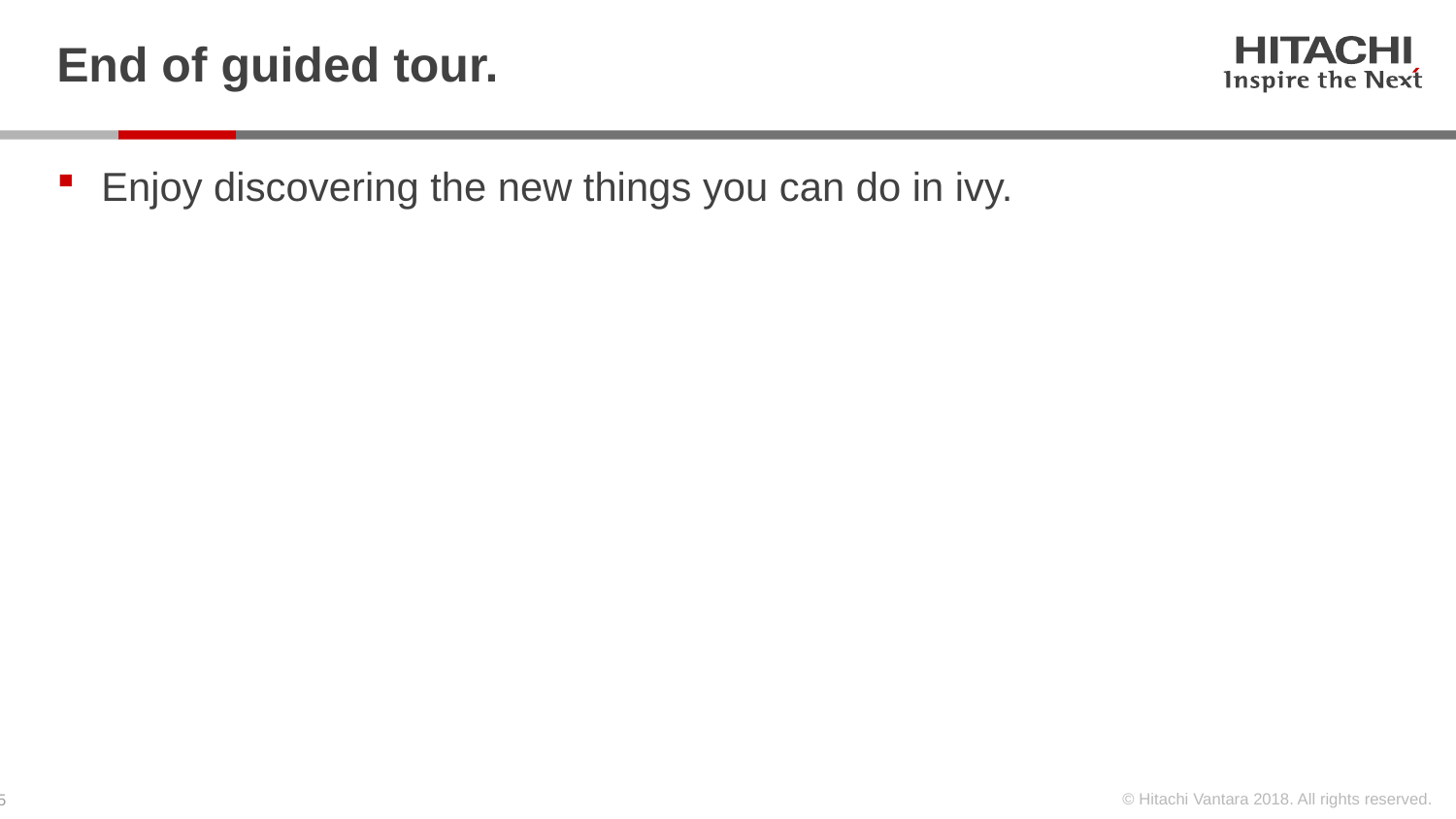

# End of guided tour.
Enjoy discovering the new things you can do in ivy.